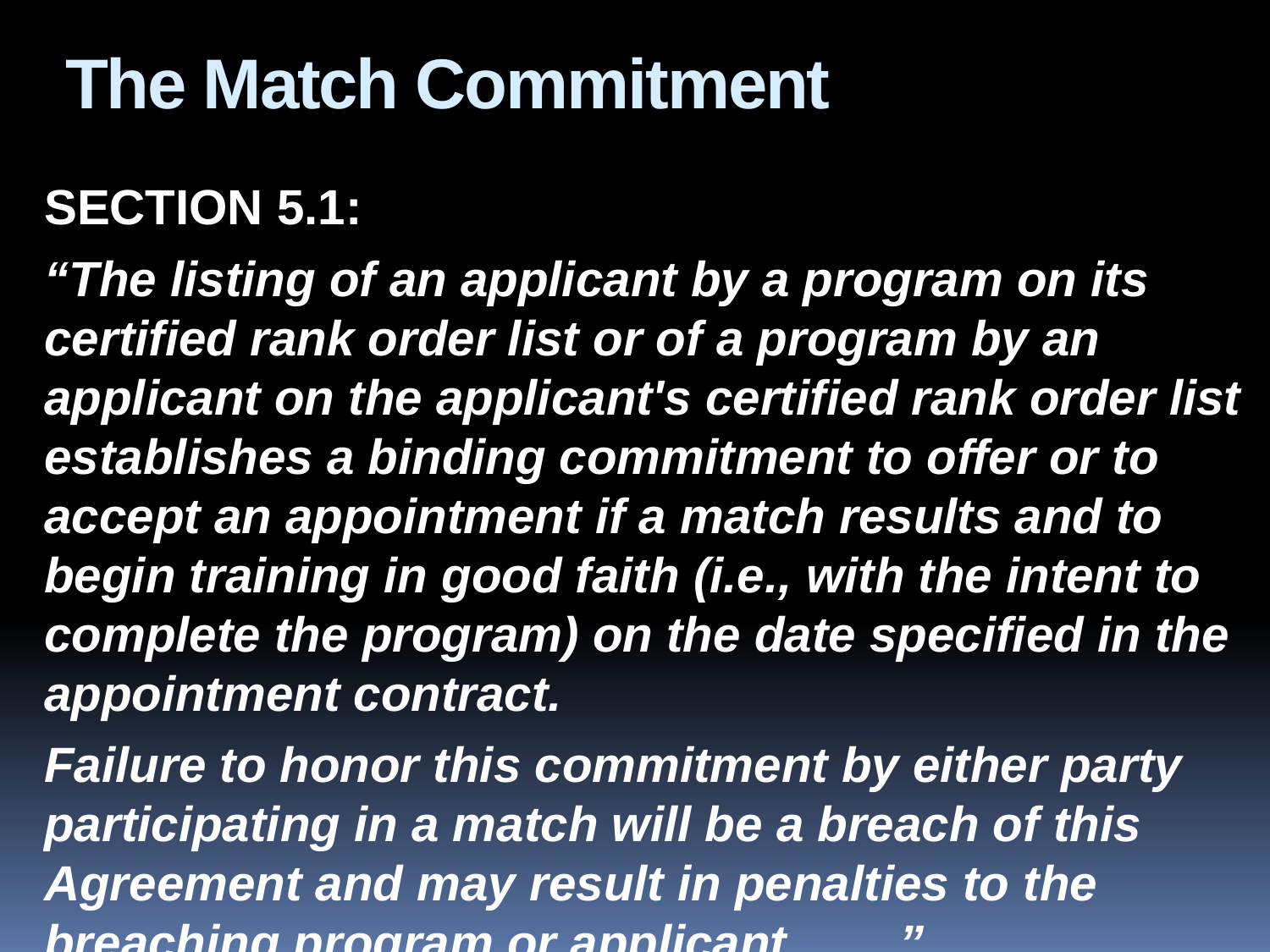

# The Match Commitment
SECTION 5.1:
“The listing of an applicant by a program on its certified rank order list or of a program by an applicant on the applicant's certified rank order list establishes a binding commitment to offer or to accept an appointment if a match results and to begin training in good faith (i.e., with the intent to complete the program) on the date specified in the appointment contract.
Failure to honor this commitment by either party participating in a match will be a breach of this Agreement and may result in penalties to the breaching program or applicant…….”